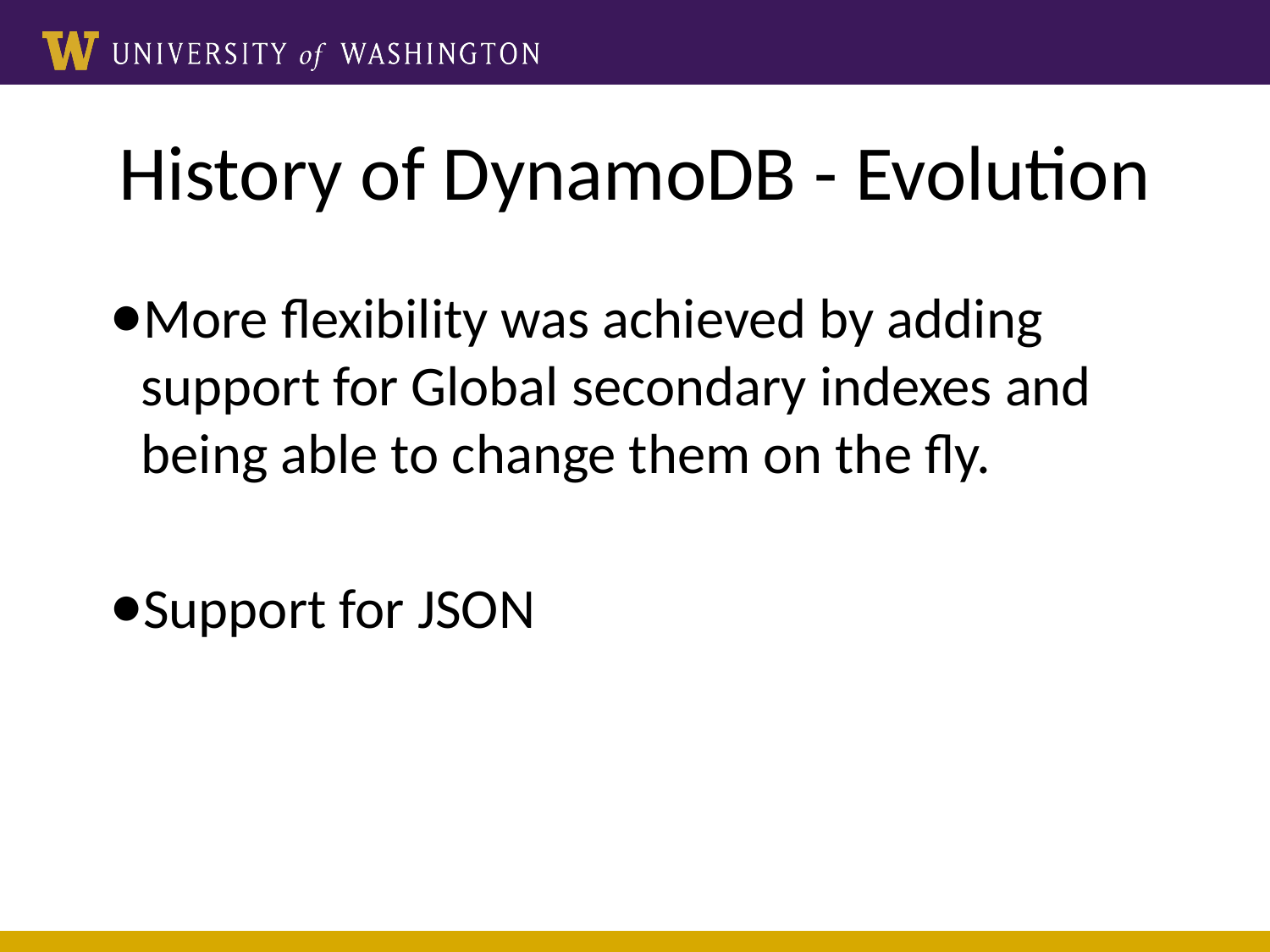

# History of DynamoDB - Evolution
More flexibility was achieved by adding support for Global secondary indexes and being able to change them on the fly.

Support for JSON